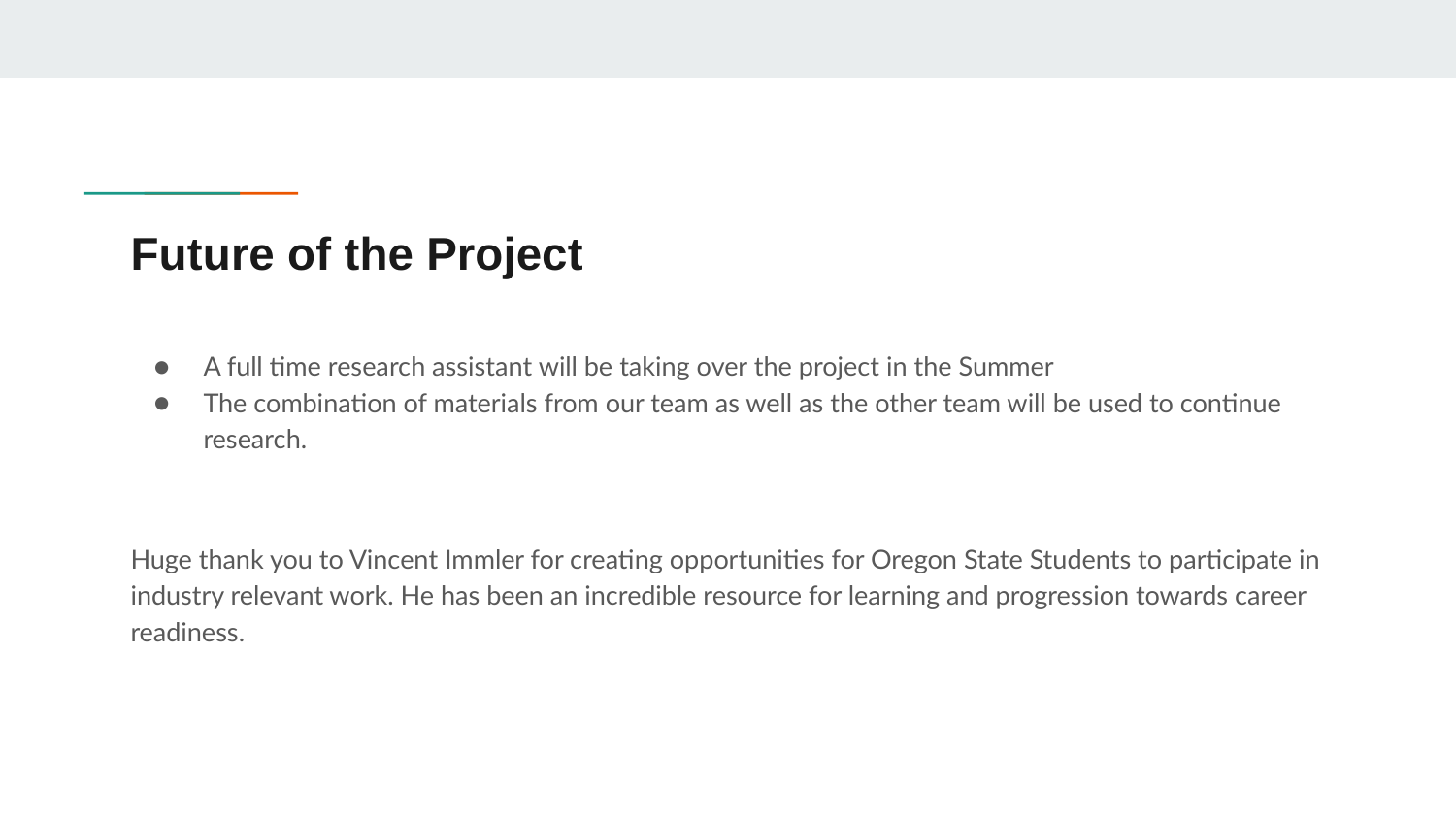

# Future of the Project
A full time research assistant will be taking over the project in the Summer
The combination of materials from our team as well as the other team will be used to continue research.

Huge thank you to Vincent Immler for creating opportunities for Oregon State Students to participate in industry relevant work. He has been an incredible resource for learning and progression towards career readiness.